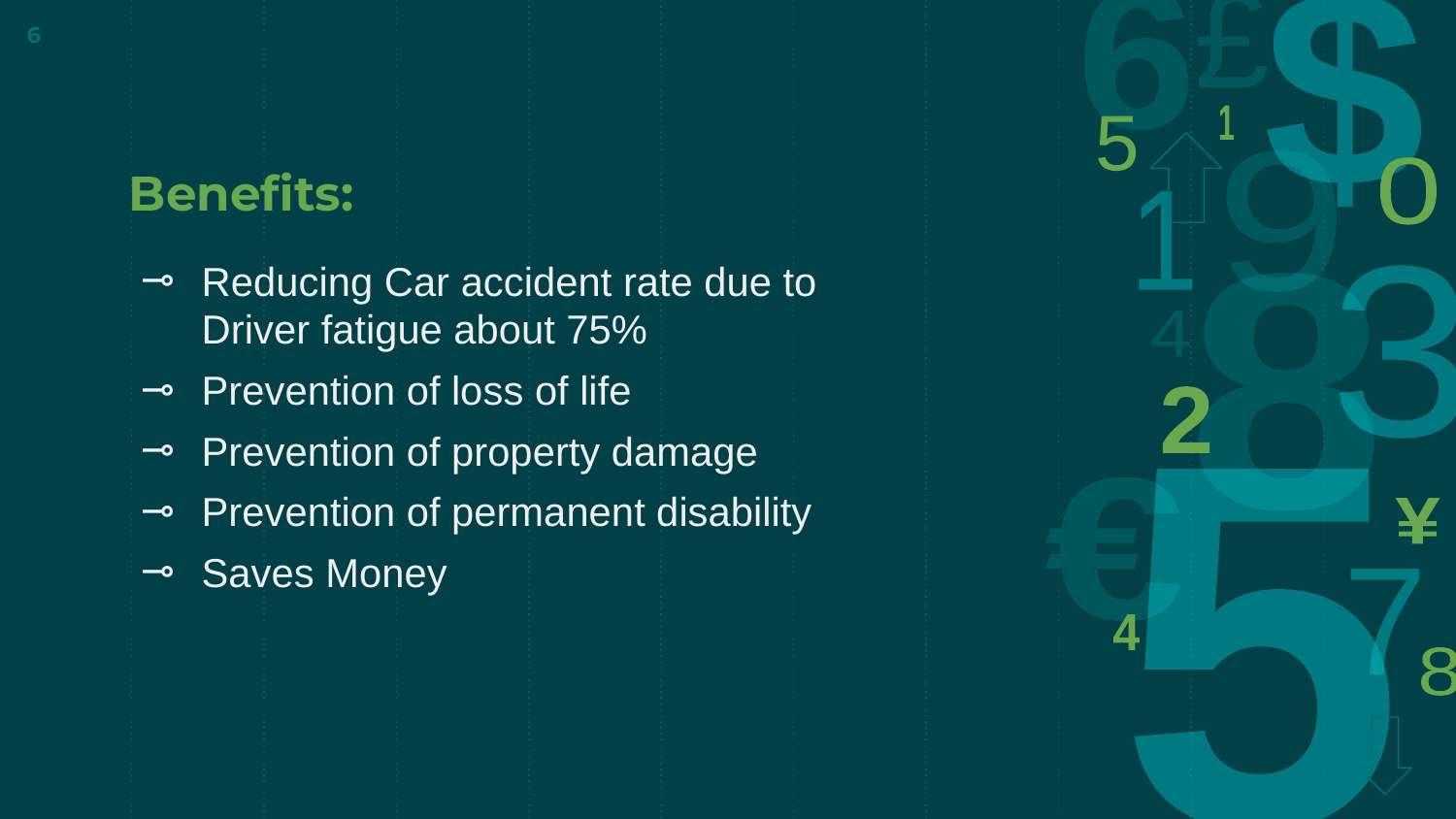

6
# Benefits:
Reducing Car accident rate due to Driver fatigue about 75%
Prevention of loss of life
Prevention of property damage
Prevention of permanent disability
Saves Money